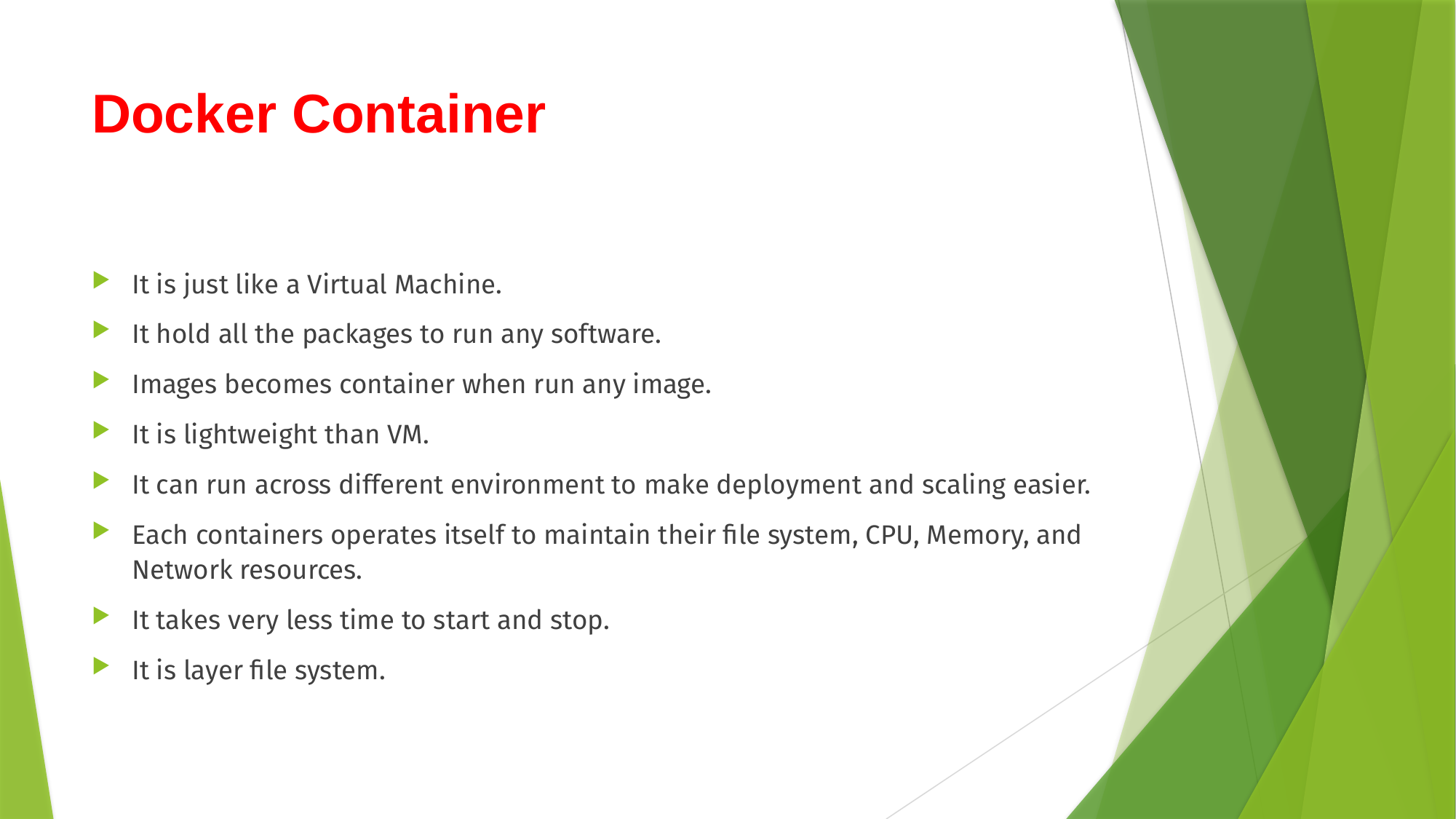

# Docker Container
It is just like a Virtual Machine.
It hold all the packages to run any software.
Images becomes container when run any image.
It is lightweight than VM.
It can run across different environment to make deployment and scaling easier.
Each containers operates itself to maintain their file system, CPU, Memory, and Network resources.
It takes very less time to start and stop.
It is layer file system.